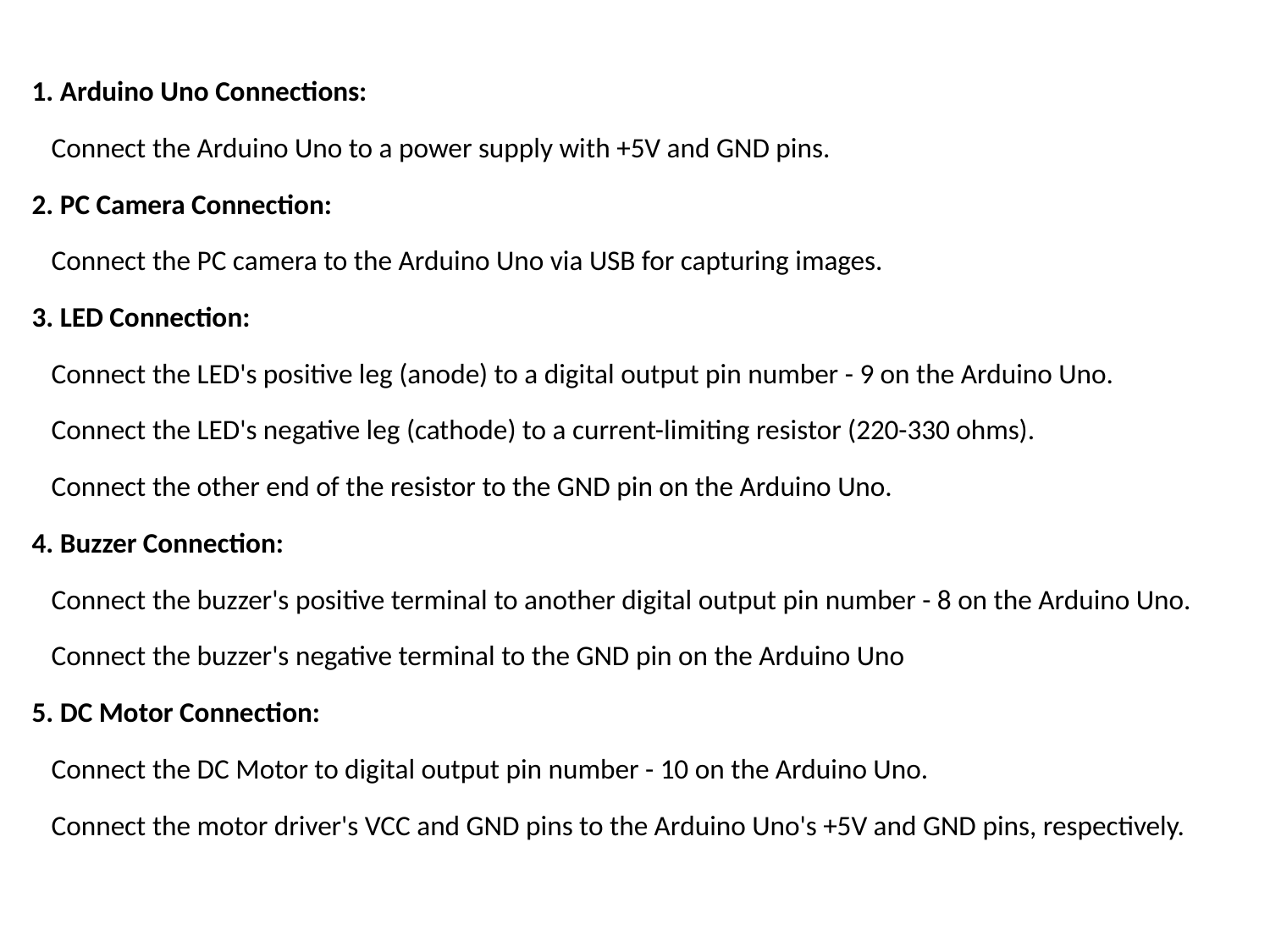

1. Arduino Uno Connections:
Connect the Arduino Uno to a power supply with +5V and GND pins.
2. PC Camera Connection:
Connect the PC camera to the Arduino Uno via USB for capturing images.
3. LED Connection:
Connect the LED's positive leg (anode) to a digital output pin number - 9 on the Arduino Uno.
Connect the LED's negative leg (cathode) to a current-limiting resistor (220-330 ohms).
Connect the other end of the resistor to the GND pin on the Arduino Uno.
4. Buzzer Connection:
Connect the buzzer's positive terminal to another digital output pin number - 8 on the Arduino Uno.
Connect the buzzer's negative terminal to the GND pin on the Arduino Uno
5. DC Motor Connection:
Connect the DC Motor to digital output pin number - 10 on the Arduino Uno.
Connect the motor driver's VCC and GND pins to the Arduino Uno's +5V and GND pins, respectively.